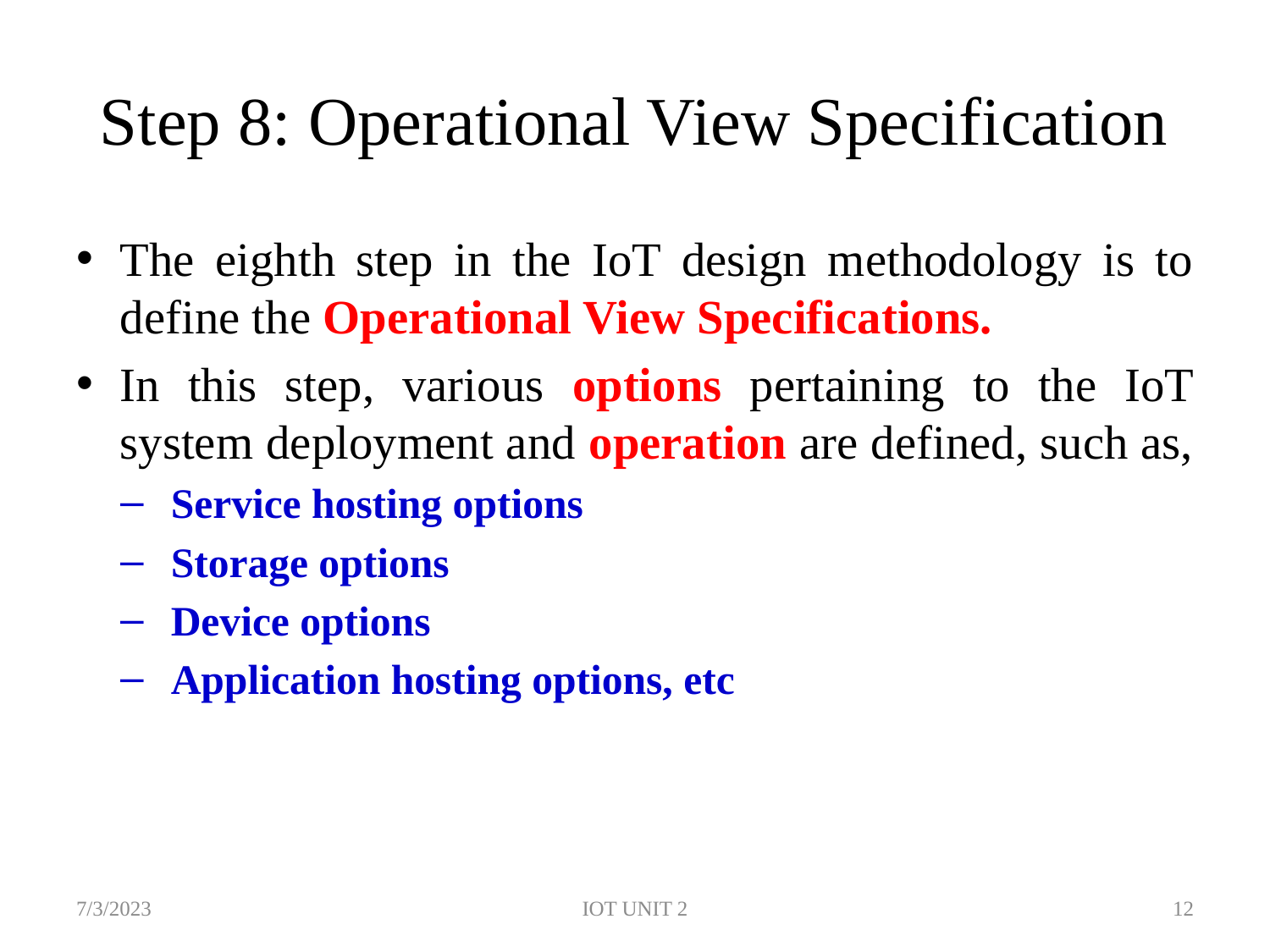

# Step 8: Operational View Specification
The eighth step in the IoT design methodology is to define the Operational View Specifications.
In this step, various options pertaining to the IoT system deployment and operation are defined, such as,
Service hosting options
Storage options
Device options
Application hosting options, etc
7/3/2023
IOT UNIT 2
12